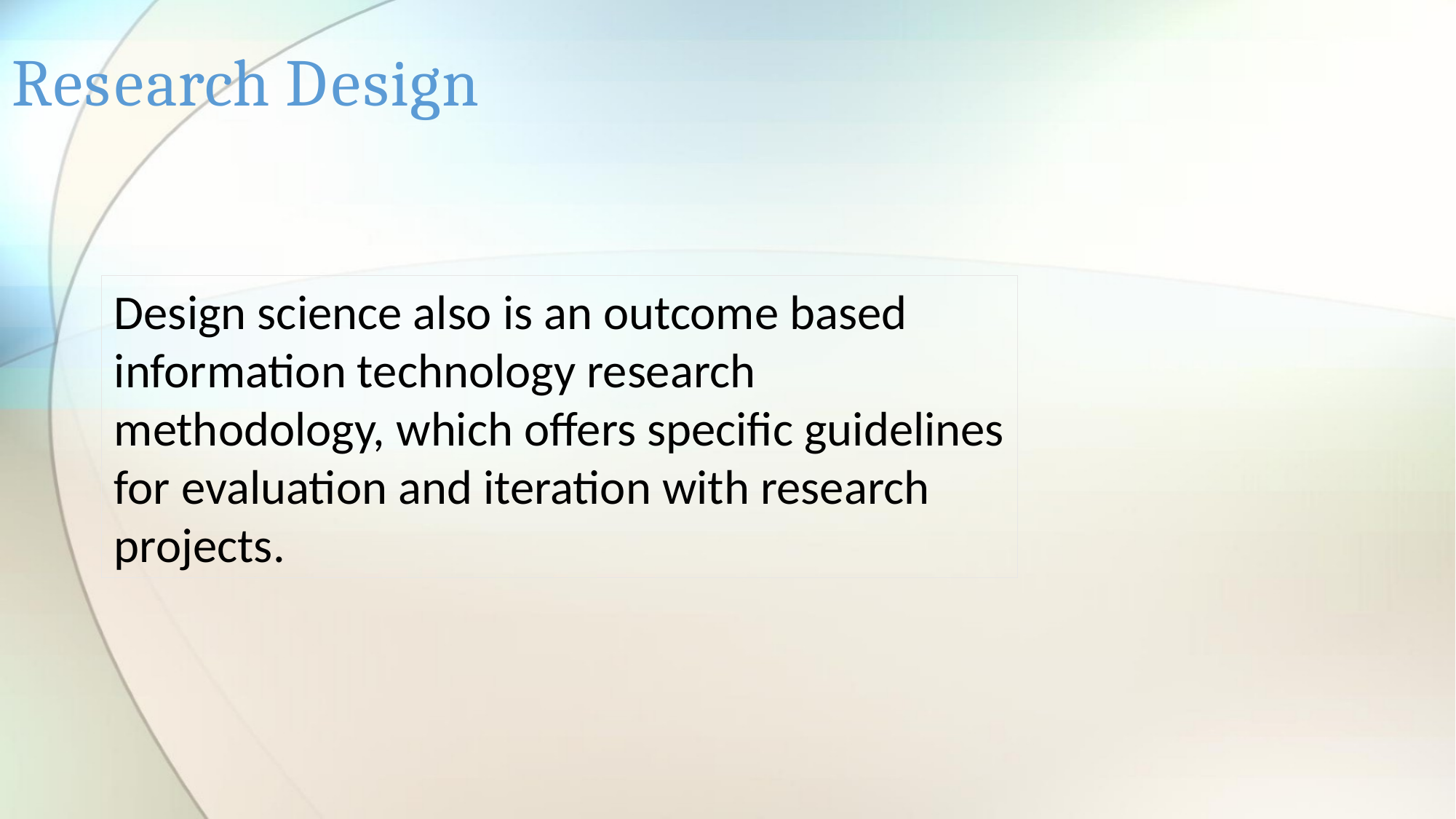

# Research Design
Design science also is an outcome based information technology research methodology, which offers specific guidelines for evaluation and iteration with research projects.